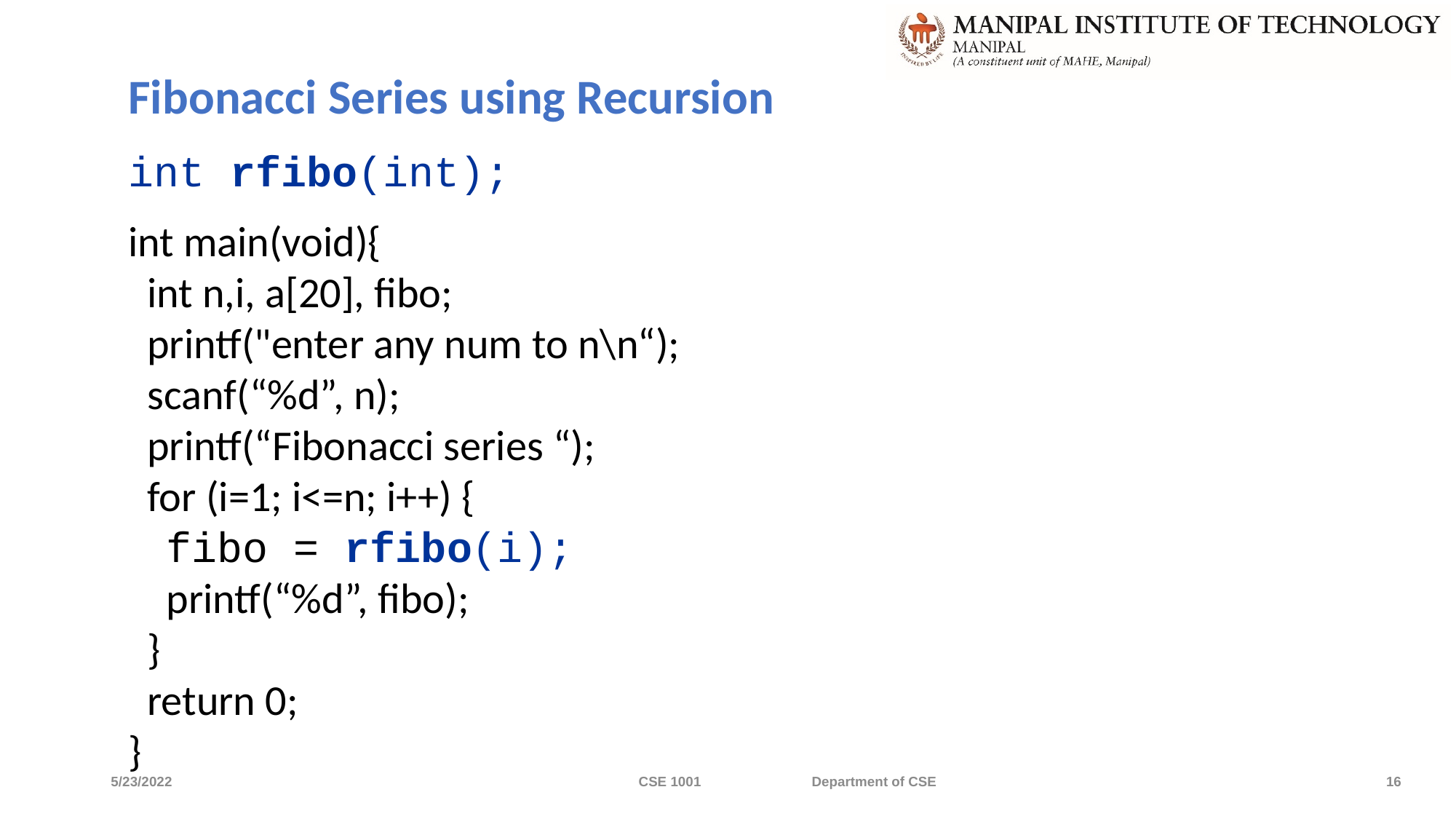

# Fibonacci Series using Recursion
int rfibo(int);

int main(void){
  int n,i, a[20], fibo;
  printf("enter any num to n\n“);
  scanf(“%d”, n);
  printf(“Fibonacci series “);
  for (i=1; i<=n; i++) {
    fibo = rfibo(i);
    printf(“%d”, fibo);
  }
  return 0;
}
5/23/2022
CSE 1001                             Department of CSE
16